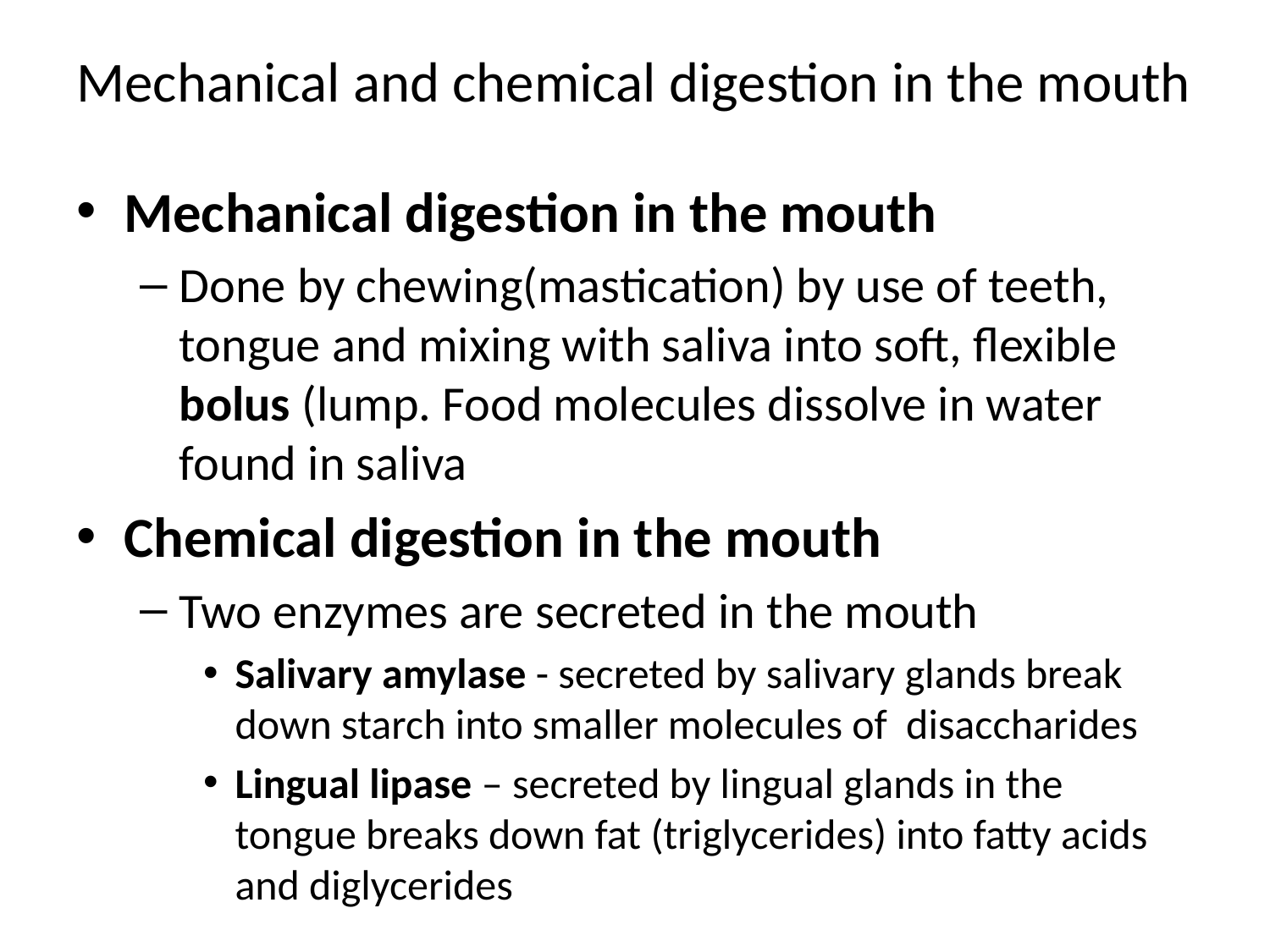

# Mechanical and chemical digestion in the mouth
Mechanical digestion in the mouth
Done by chewing(mastication) by use of teeth, tongue and mixing with saliva into soft, flexible bolus (lump. Food molecules dissolve in water found in saliva
Chemical digestion in the mouth
Two enzymes are secreted in the mouth
Salivary amylase - secreted by salivary glands break down starch into smaller molecules of  disaccharides
Lingual lipase – secreted by lingual glands in the tongue breaks down fat (triglycerides) into fatty acids and diglycerides